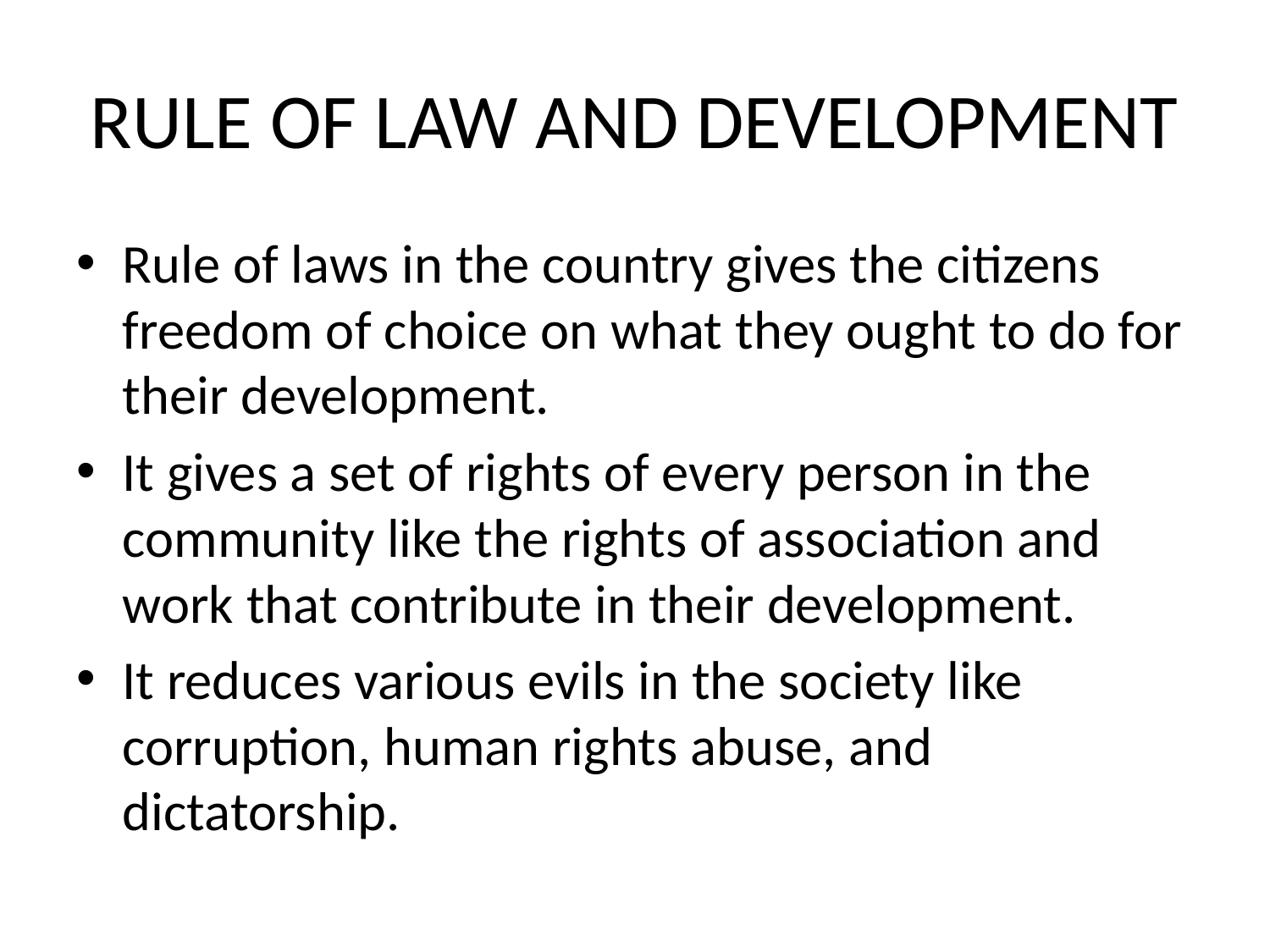

# RULE OF LAW AND DEVELOPMENT
Rule of laws in the country gives the citizens freedom of choice on what they ought to do for their development.
It gives a set of rights of every person in the community like the rights of association and work that contribute in their development.
It reduces various evils in the society like corruption, human rights abuse, and dictatorship.